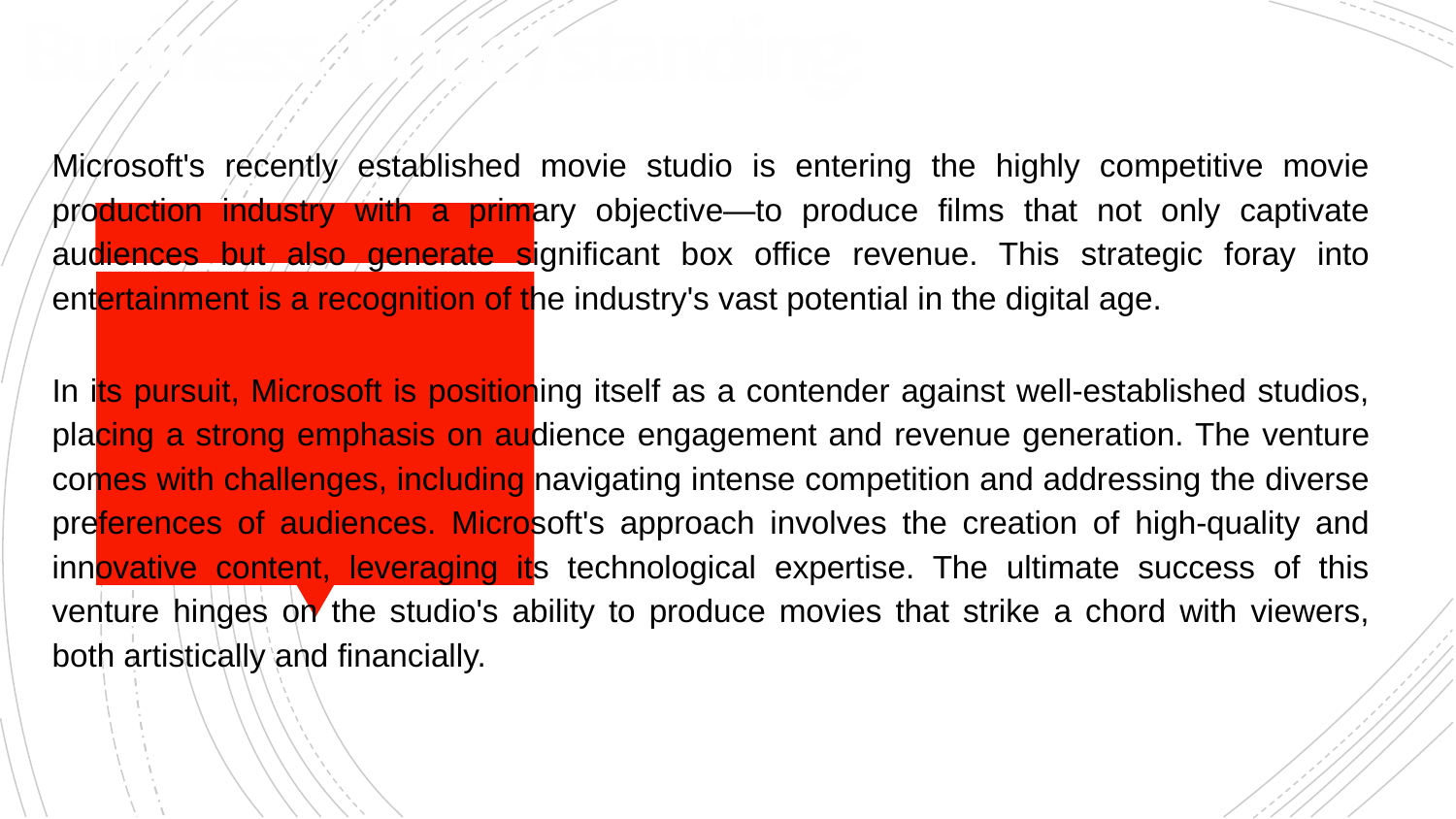

# Business Unde/standing:
Microsoft's recently established movie studio is entering the highly competitive movie production industry with a primary objective—to produce films that not only captivate audiences but also generate significant box office revenue. This strategic foray into entertainment is a recognition of the industry's vast potential in the digital age.

In its pursuit, Microsoft is positioning itself as a contender against well-established studios, placing a strong emphasis on audience engagement and revenue generation. The venture comes with challenges, including navigating intense competition and addressing the diverse preferences of audiences. Microsoft's approach involves the creation of high-quality and innovative content, leveraging its technological expertise. The ultimate success of this venture hinges on the studio's ability to produce movies that strike a chord with viewers, both artistically and financially.